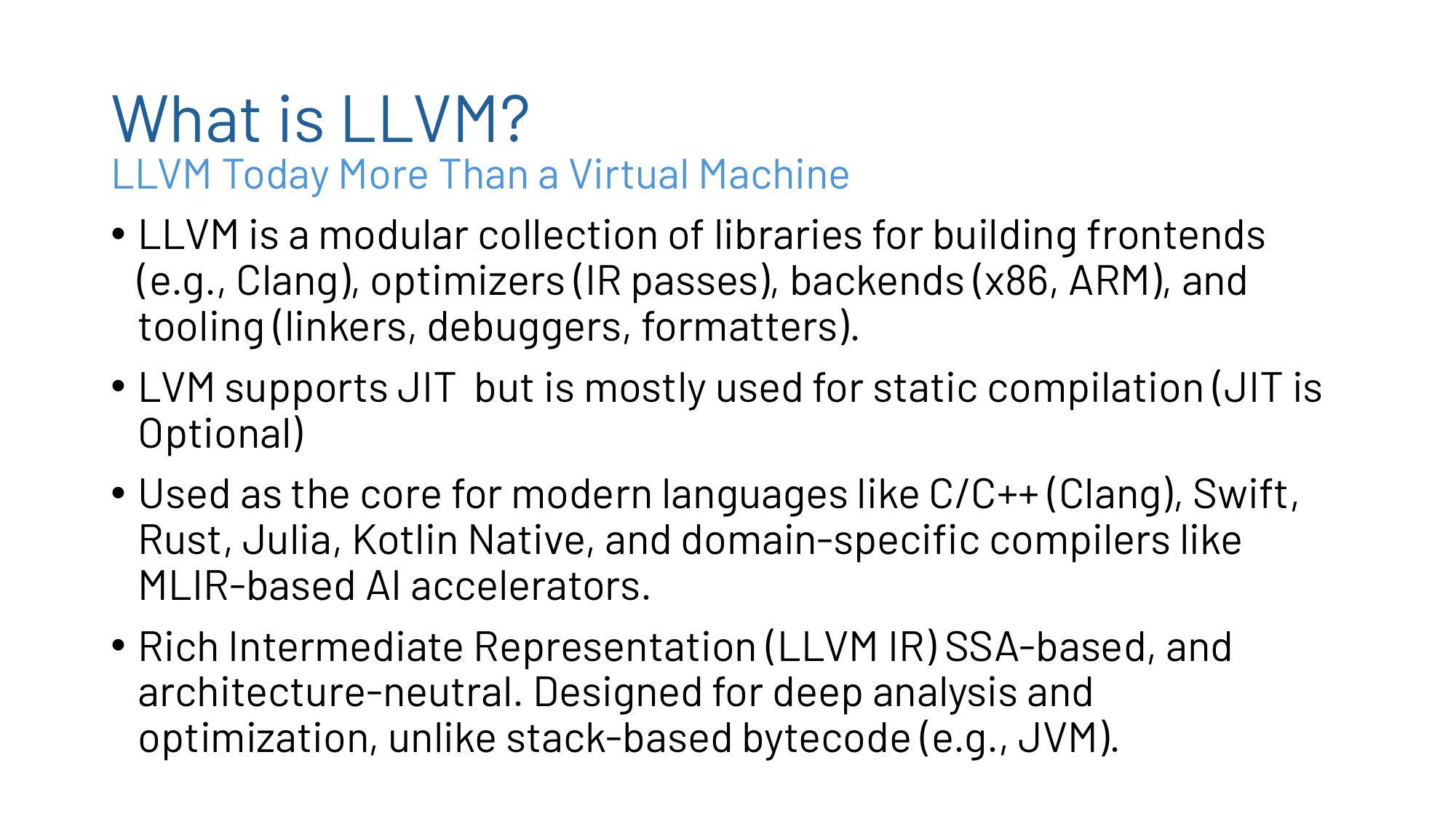

# What is LLVM?
LLVM Today More Than a Virtual Machine
LLVM is a modular collection of libraries for building frontends (e.g., Clang), optimizers (IR passes), backends (x86, ARM), and tooling (linkers, debuggers, formatters).
LVM supports JIT  but is mostly used for static compilation (JIT is Optional)
Used as the core for modern languages like C/C++ (Clang), Swift, Rust, Julia, Kotlin Native, and domain-specific compilers like MLIR-based AI accelerators.
Rich Intermediate Representation (LLVM IR) SSA-based, and architecture-neutral. Designed for deep analysis and optimization, unlike stack-based bytecode (e.g., JVM).